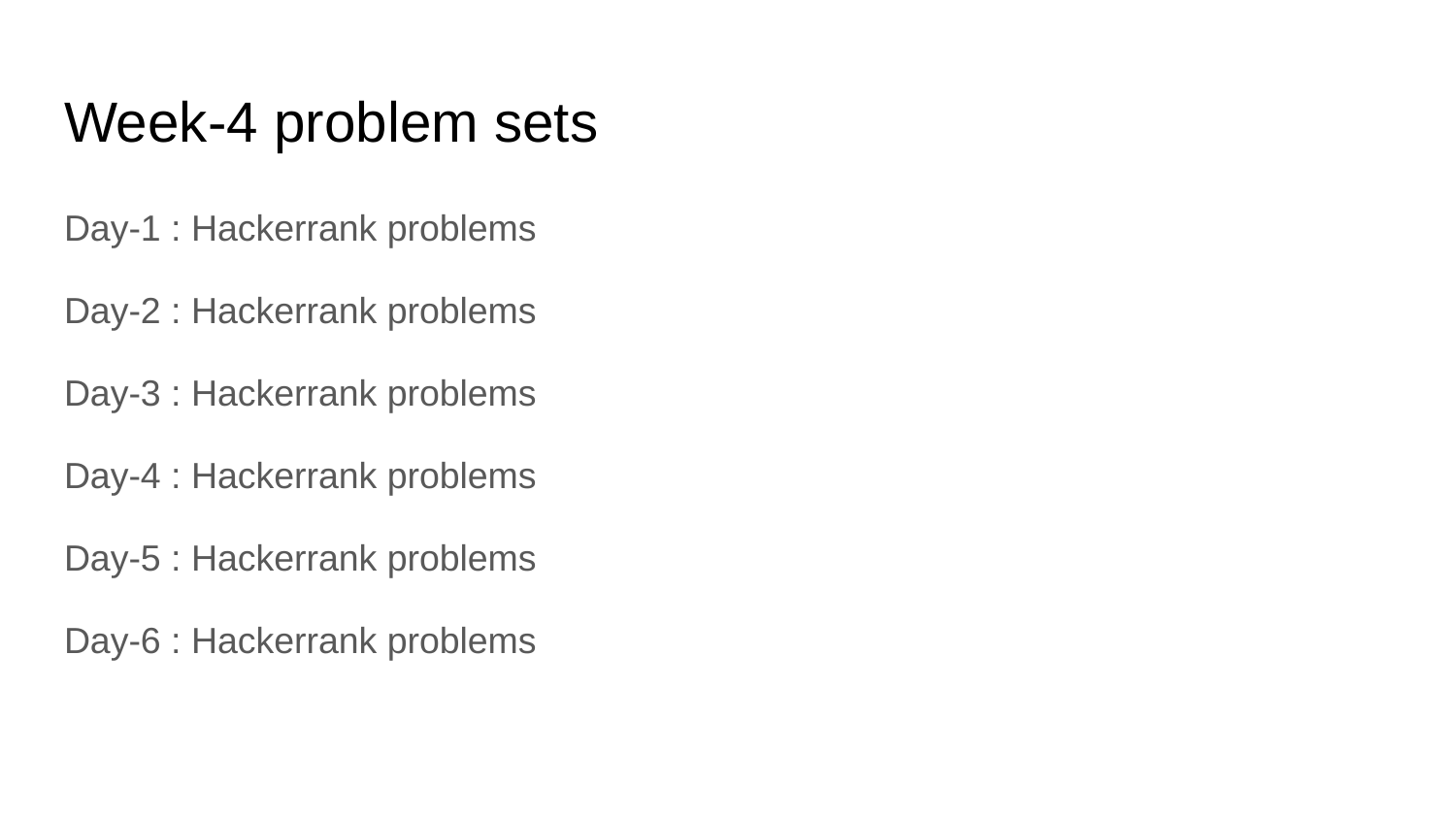

# Week-4 problem sets
Day-1 : Hackerrank problems
Day-2 : Hackerrank problems
Day-3 : Hackerrank problems
Day-4 : Hackerrank problems
Day-5 : Hackerrank problems
Day-6 : Hackerrank problems